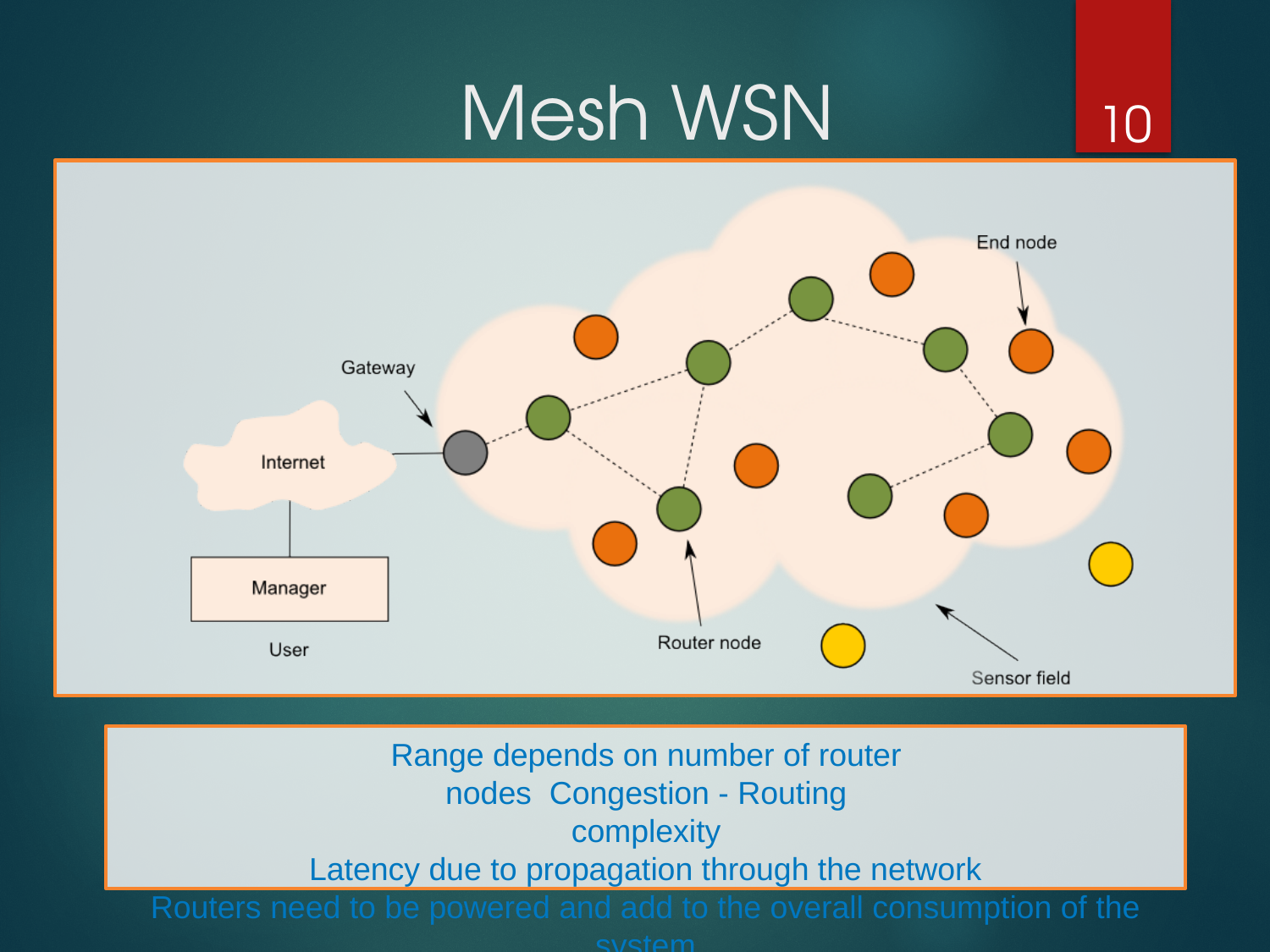

10
# Mesh WSN

Range depends on number of router nodes  Congestion - Routing complexity
Latency due to propagation through the network
Routers need to be powered and add to the overall consumption of the system